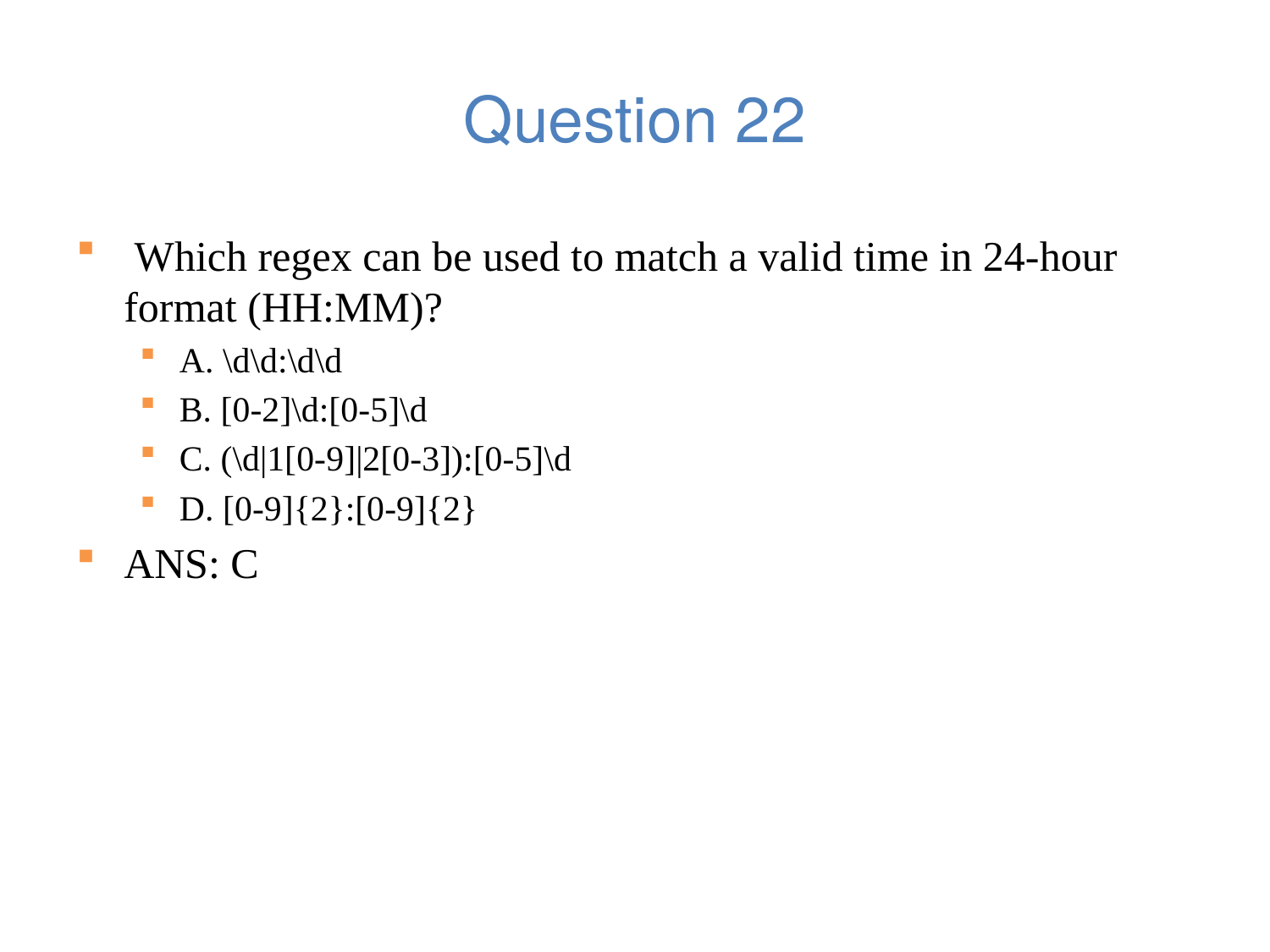

# Question 22
 Which regex can be used to match a valid time in 24-hour format (HH:MM)?
A. \d\d:\d\d
B. [0-2]\d:[0-5]\d
C. (\d|1[0-9]|2[0-3]):[0-5]\d
D. [0-9]{2}:[0-9]{2}
ANS: C